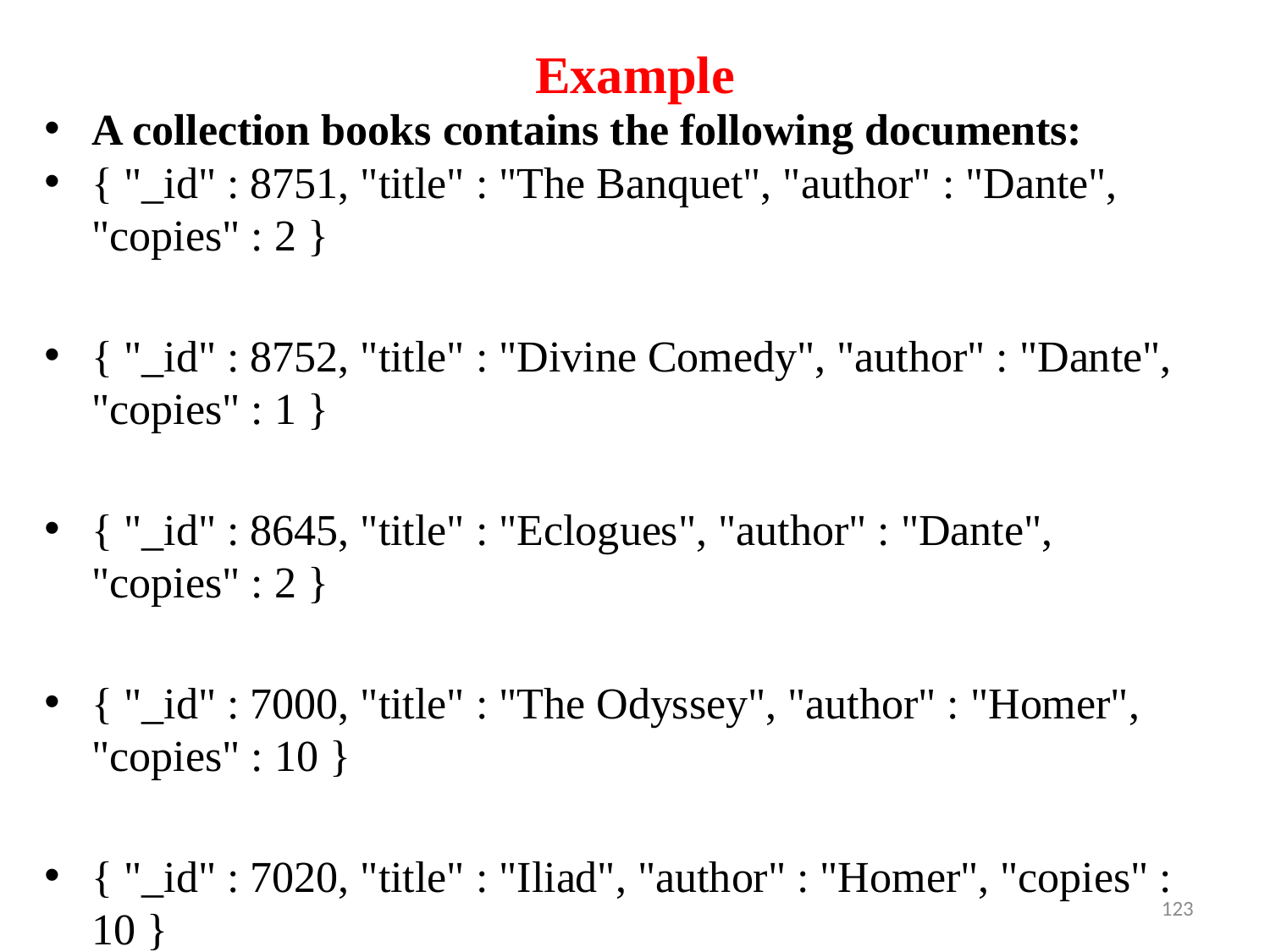

Example
A collection books contains the following documents:
{ "_id" : 8751, "title" : "The Banquet", "author" : "Dante", "copies" : 2 }

{ "_id" : 8752, "title" : "Divine Comedy", "author" : "Dante", "copies" : 1 }

{ "_id" : 8645, "title" : "Eclogues", "author" : "Dante", "copies" : 2 }

{ "_id" : 7000, "title" : "The Odyssey", "author" : "Homer", "copies" : 10 }

{ "_id" : 7020, "title" : "Iliad", "author" : "Homer", "copies" : 10 }

123